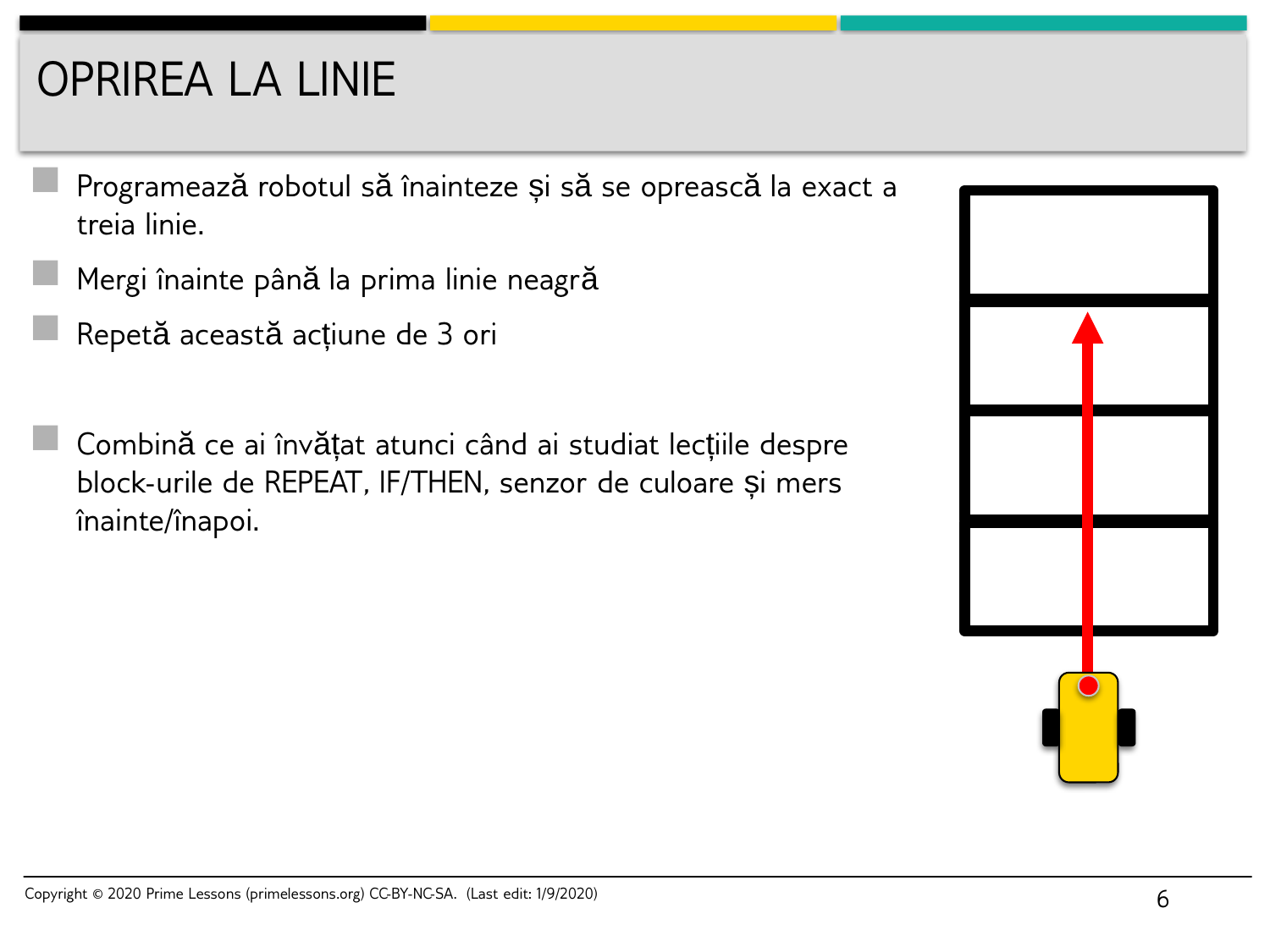

# Oprirea la linie
Programează robotul să înainteze și să se oprească la exact a treia linie.
Mergi înainte până la prima linie neagră
Repetă această acțiune de 3 ori

Combină ce ai învățat atunci când ai studiat lecțiile despre block-urile de REPEAT, IF/THEN, senzor de culoare și mers înainte/înapoi.

6
Copyright © 2020 Prime Lessons (primelessons.org) CC-BY-NC-SA.  (Last edit: 1/9/2020)